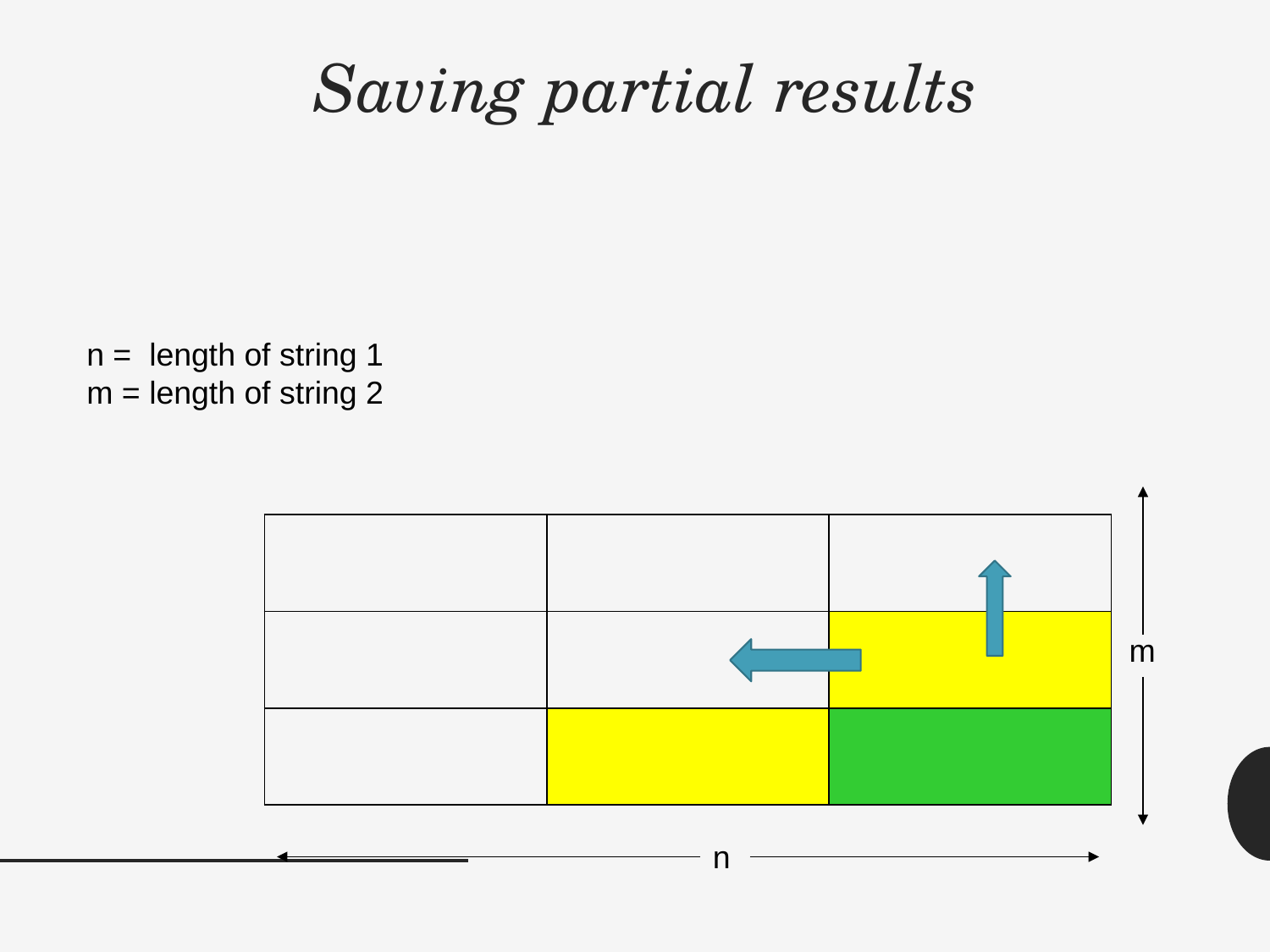

# Saving partial results
n =  length of string 1
m = length of string 2
|  |  |  |
| --- | --- | --- |
|  |  |  |
|  |  |  |

m

n